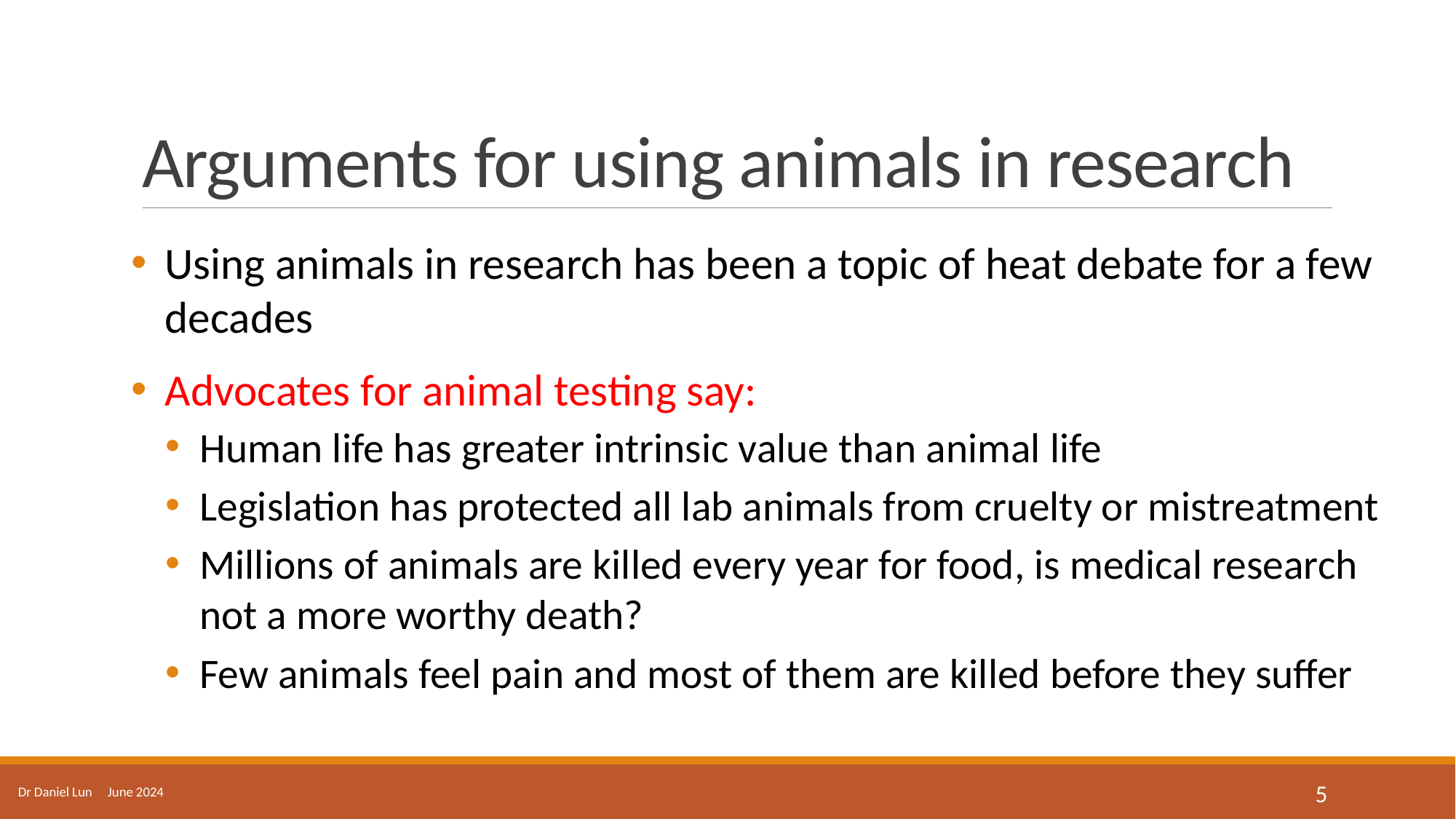

# Arguments for using animals in research
Using animals in research has been a topic of heat debate for a few decades
Advocates for animal testing say:
Human life has greater intrinsic value than animal life
Legislation has protected all lab animals from cruelty or mistreatment
Millions of animals are killed every year for food, is medical research not a more worthy death?
Few animals feel pain and most of them are killed before they suffer

Dr Daniel Lun     June 2024
5